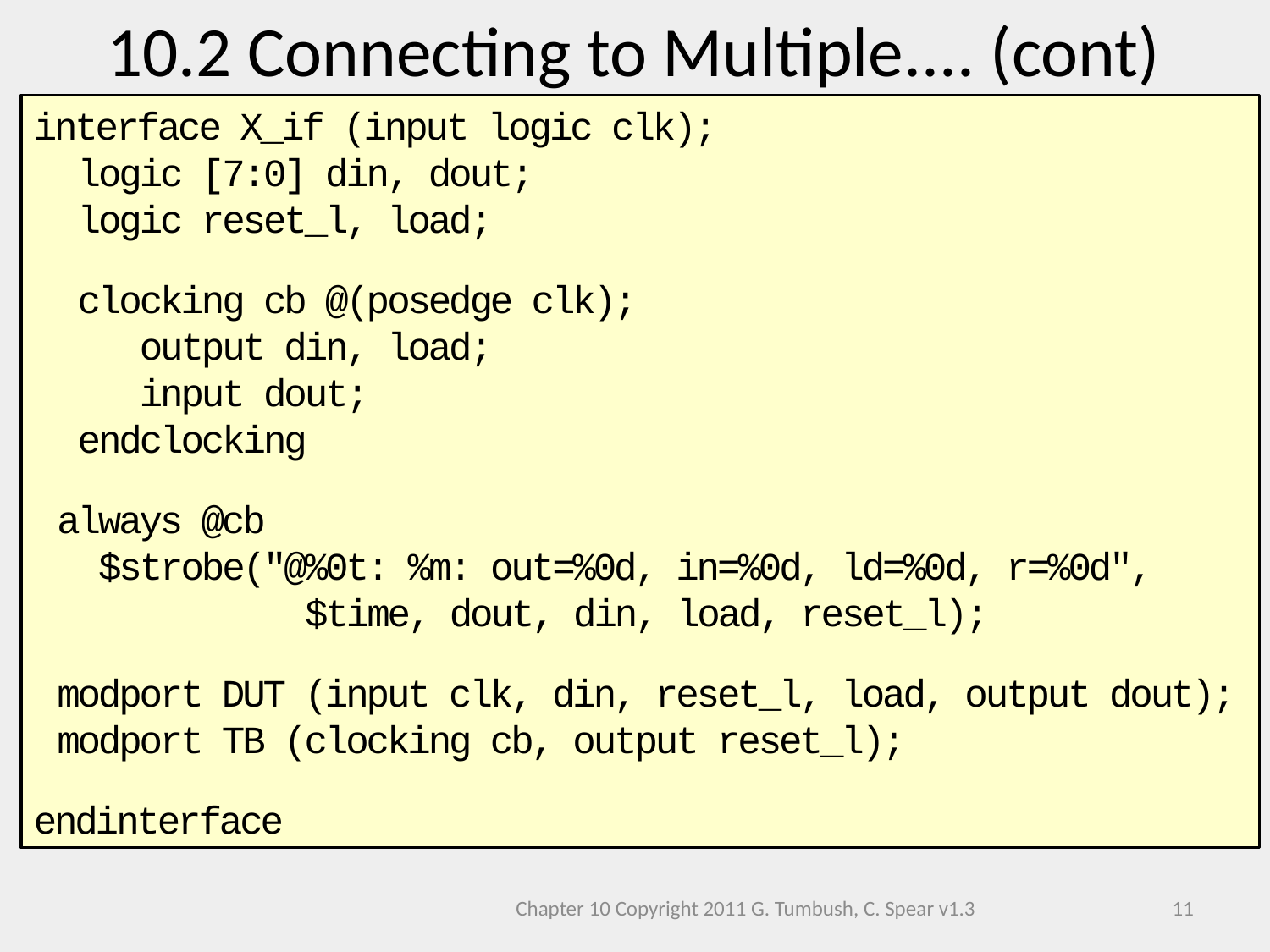

10.2 Connecting to Multiple.... (cont)
interface X_if (input logic clk);
  logic [7:0] din, dout;
  logic reset_l, load;

  clocking cb @(posedge clk);
     output din, load;
     input dout;
  endclocking

 always @cb
   $strobe("@%0t: %m: out=%0d, in=%0d, ld=%0d, r=%0d",      	       $time, dout, din, load, reset_l);

 modport DUT (input clk, din, reset_l, load, output dout);
 modport TB (clocking cb, output reset_l);

endinterface
Chapter 10 Copyright 2011 G. Tumbush, C. Spear v1.3
11